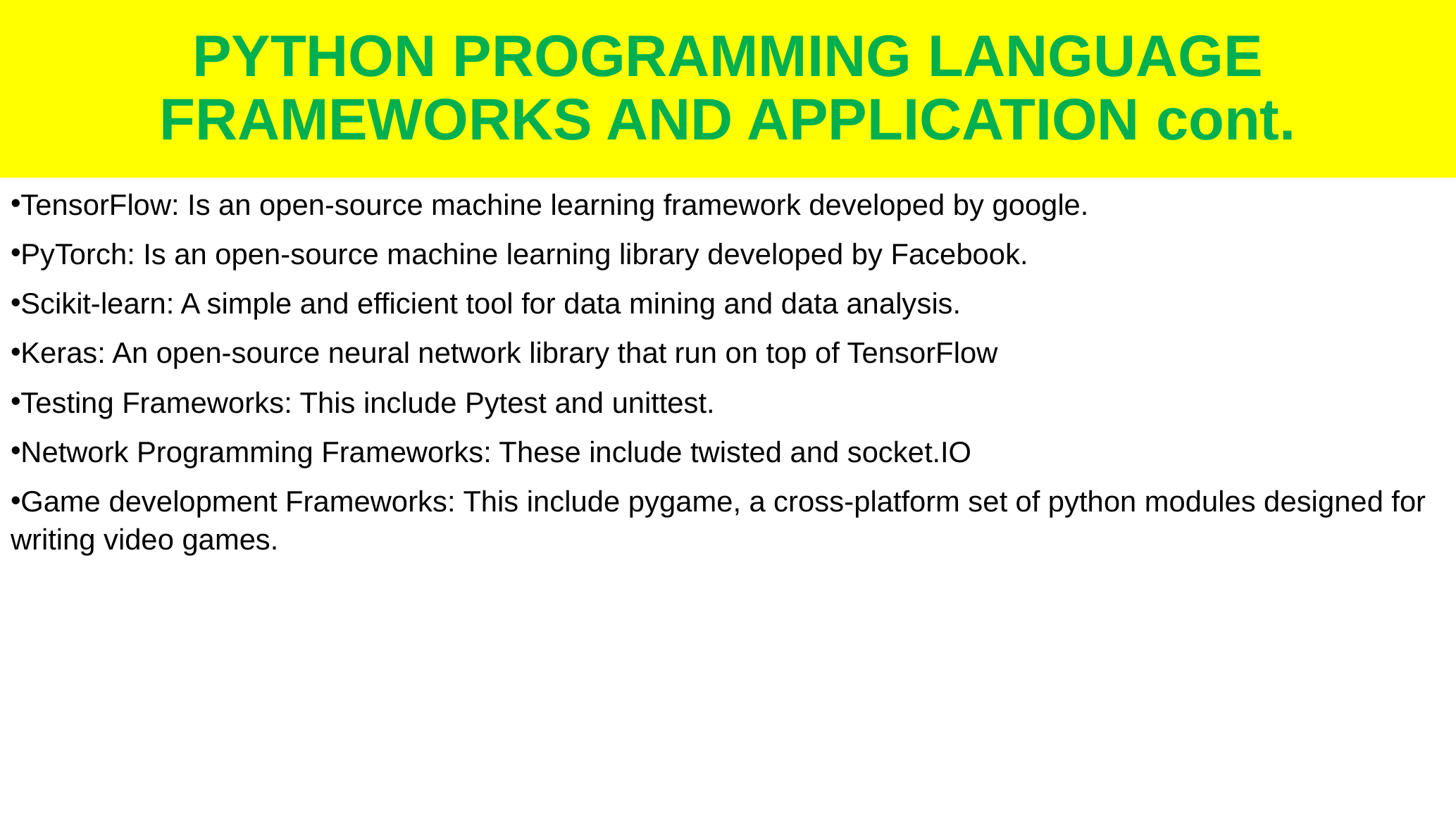

# PYTHON PROGRAMMING LANGUAGE FRAMEWORKS AND APPLICATION cont.
TensorFlow: Is an open-source machine learning framework developed by google.
PyTorch: Is an open-source machine learning library developed by Facebook.
Scikit-learn: A simple and efficient tool for data mining and data analysis.
Keras: An open-source neural network library that run on top of TensorFlow
Testing Frameworks: This include Pytest and unittest.
Network Programming Frameworks: These include twisted and socket.IO
Game development Frameworks: This include pygame, a cross-platform set of python modules designed for writing video games.